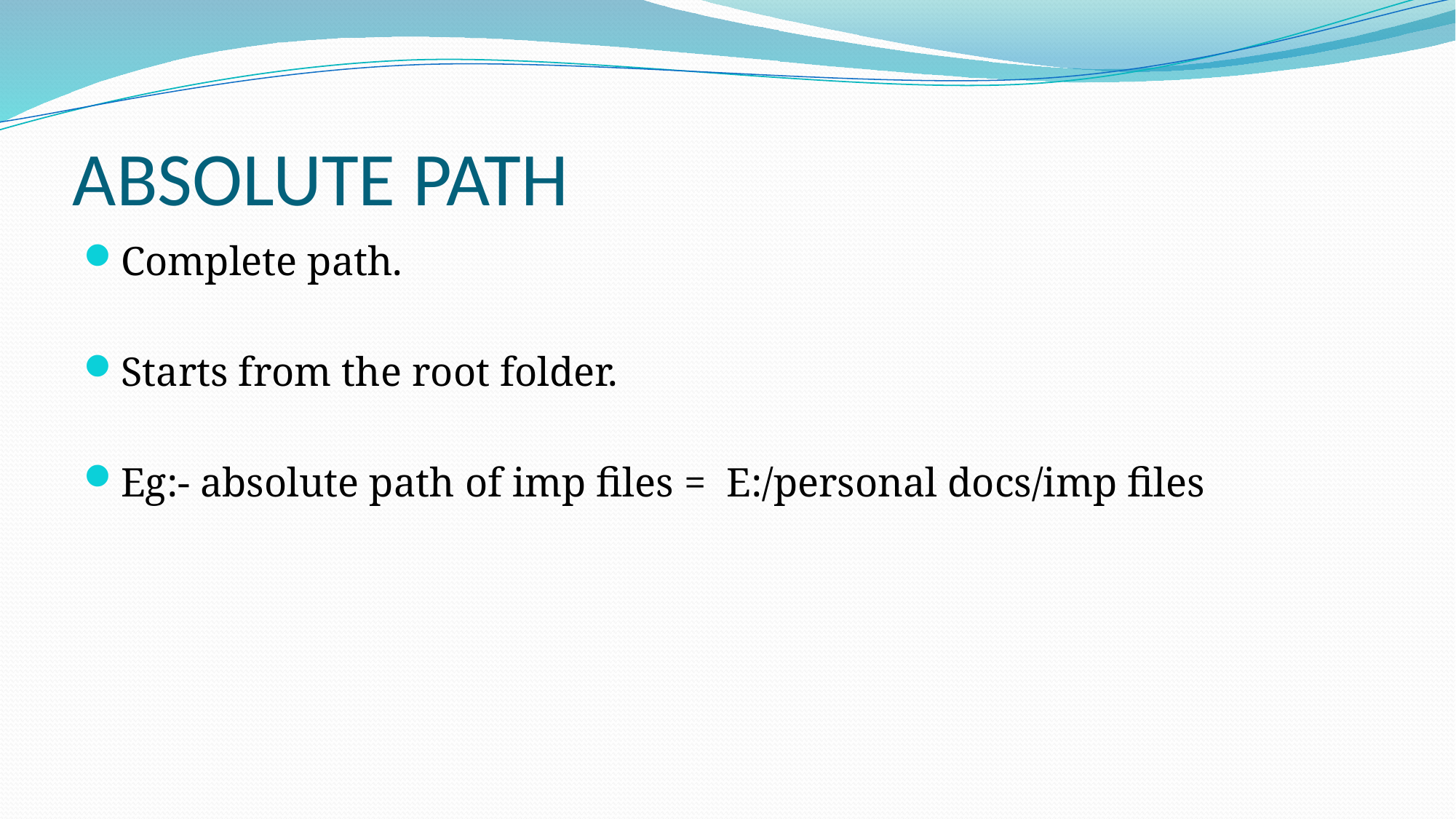

# ABSOLUTE PATH
Complete path.

Starts from the root folder.

Eg:- absolute path of imp files =  E:/personal docs/imp files